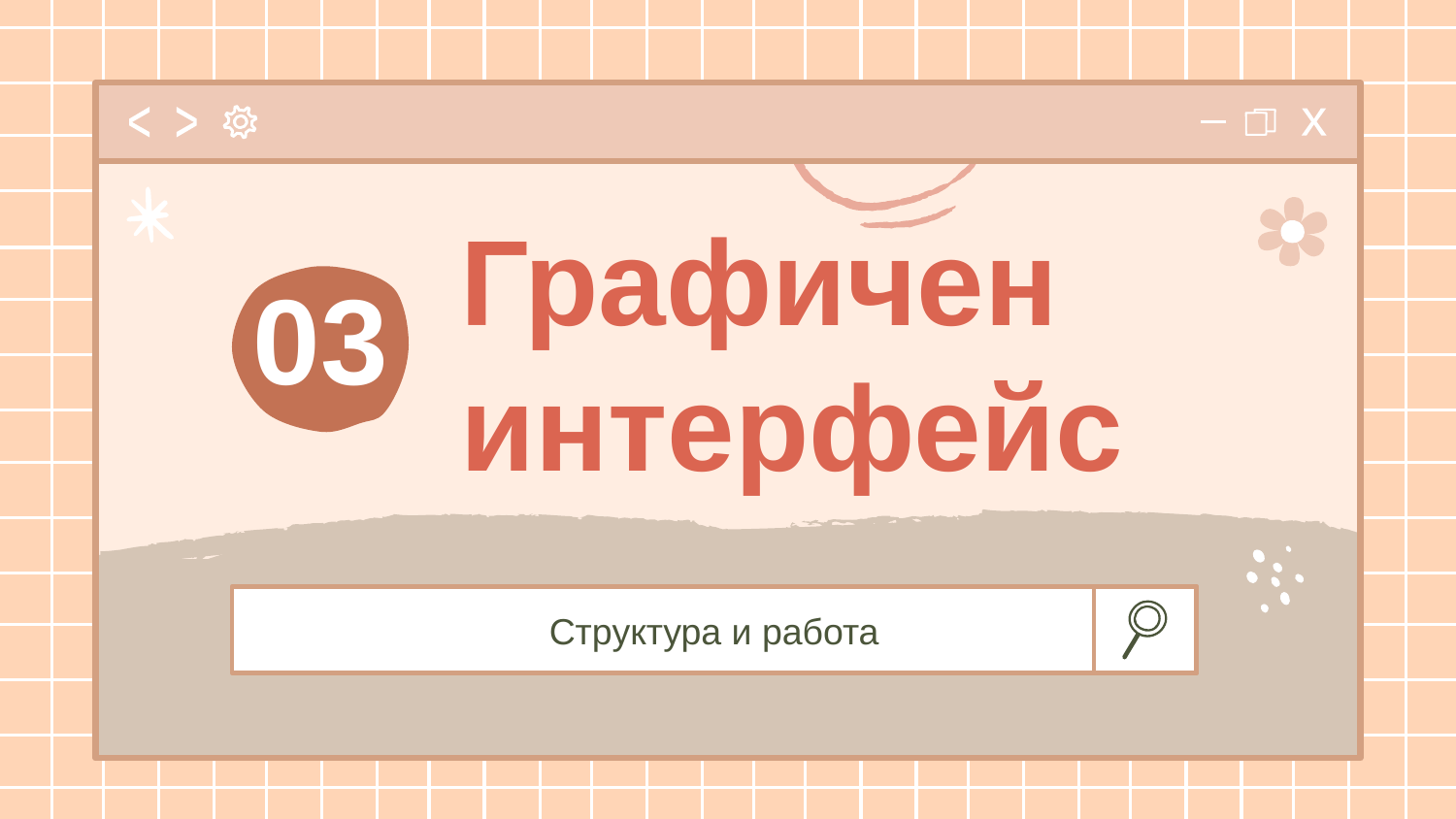

# Графичен интерфейс
03

Структура и работа